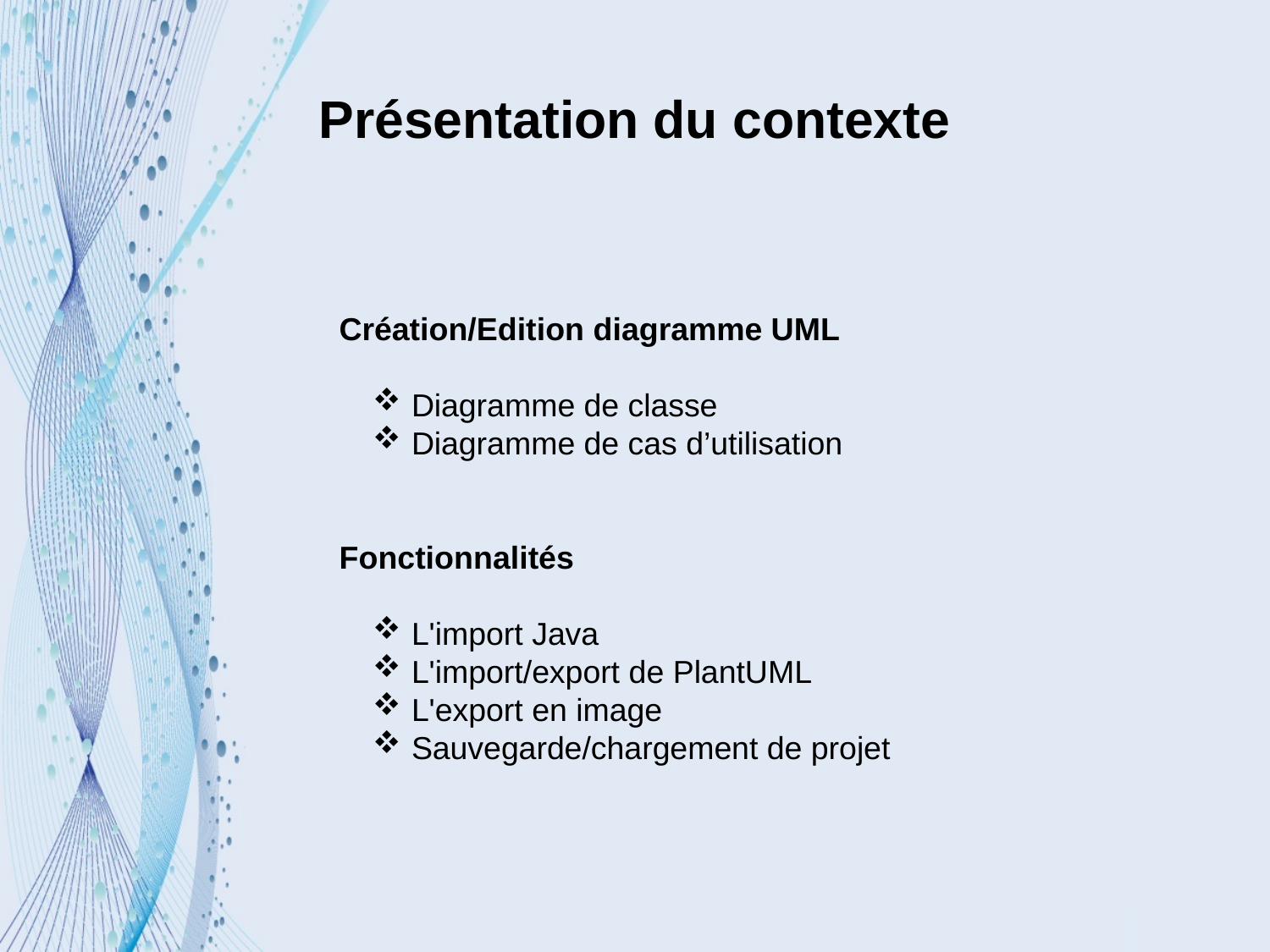

Présentation du contexte
Création/Edition diagramme UML

 Diagramme de classe
 Diagramme de cas d’utilisation

Fonctionnalités

 L'import Java
 L'import/export de PlantUML
 L'export en image
 Sauvegarde/chargement de projet